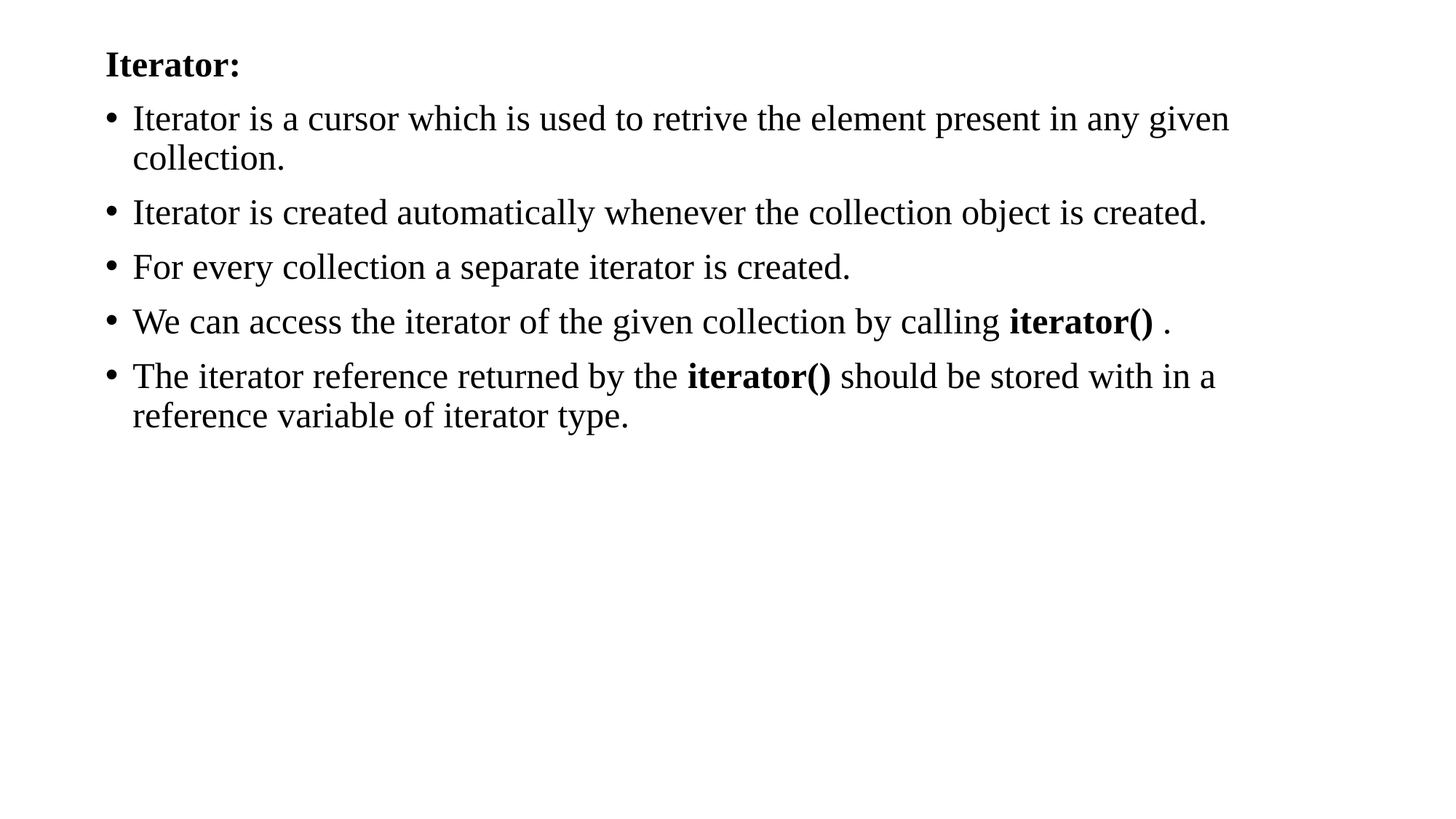

Iterator:
Iterator is a cursor which is used to retrive the element present in any given collection.
Iterator is created automatically whenever the collection object is created.
For every collection a separate iterator is created.
We can access the iterator of the given collection by calling iterator() .
The iterator reference returned by the iterator() should be stored with in a reference variable of iterator type.